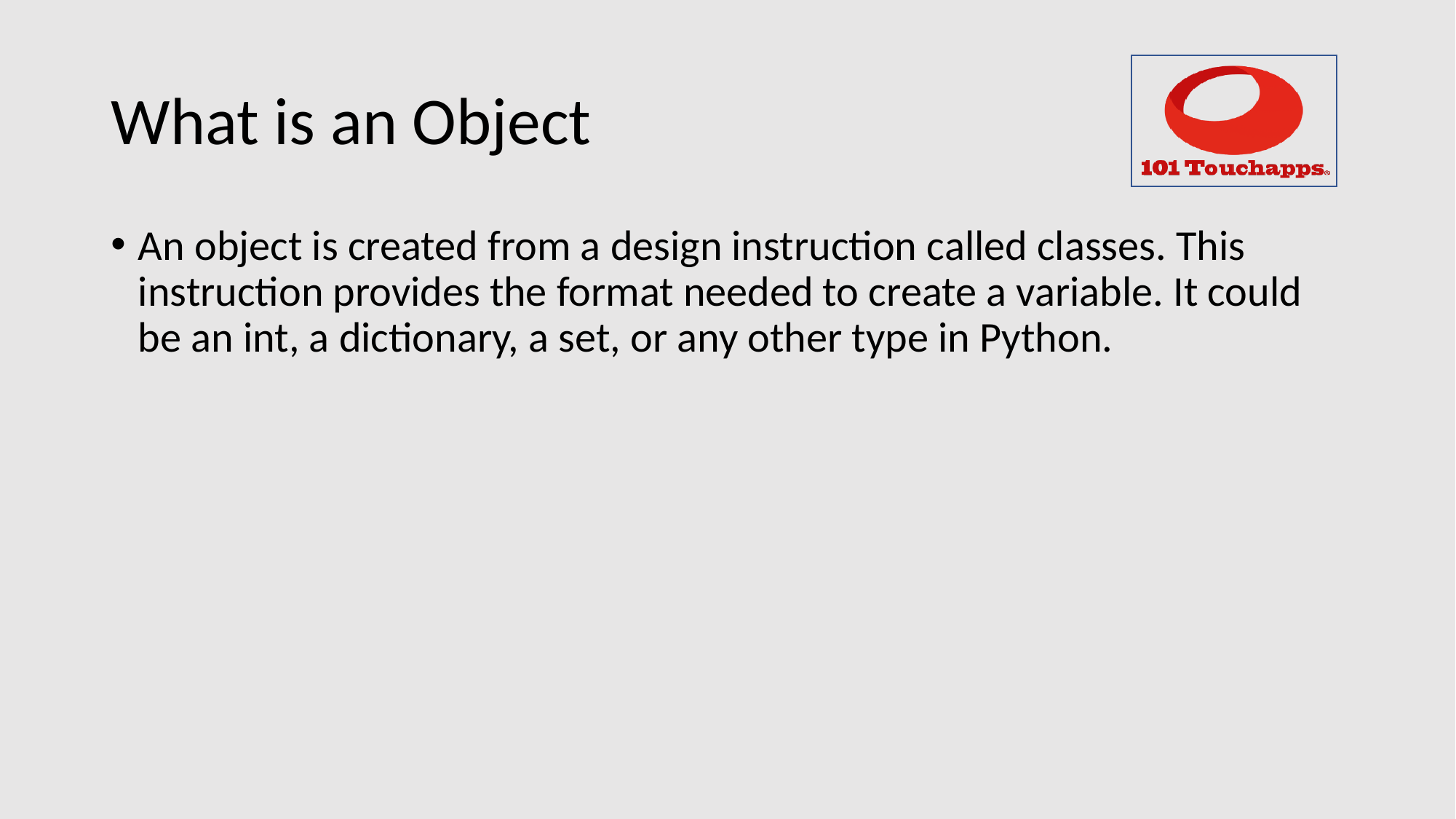

# What is an Object
An object is created from a design instruction called classes. This instruction provides the format needed to create a variable. It could be an int, a dictionary, a set, or any other type in Python.